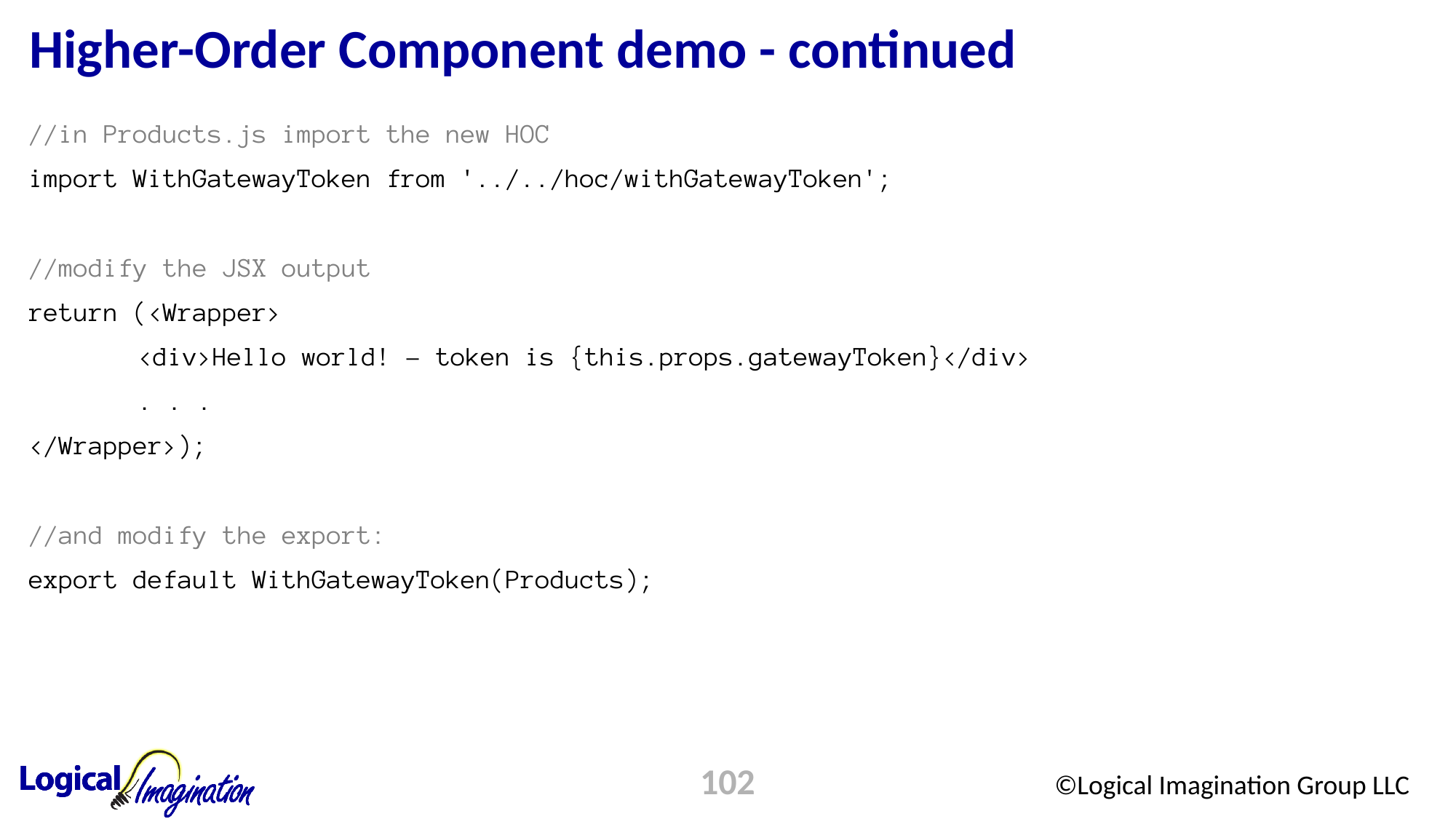

# Higher-Order Component demo - continued
//in Products.js import the new HOC
import WithGatewayToken from '../../hoc/withGatewayToken';

//modify the JSX output
return (<Wrapper>
	<div>Hello world! – token is {this.props.gatewayToken}</div>
	. . .
</Wrapper>);

//and modify the export:
export default WithGatewayToken(Products);

102